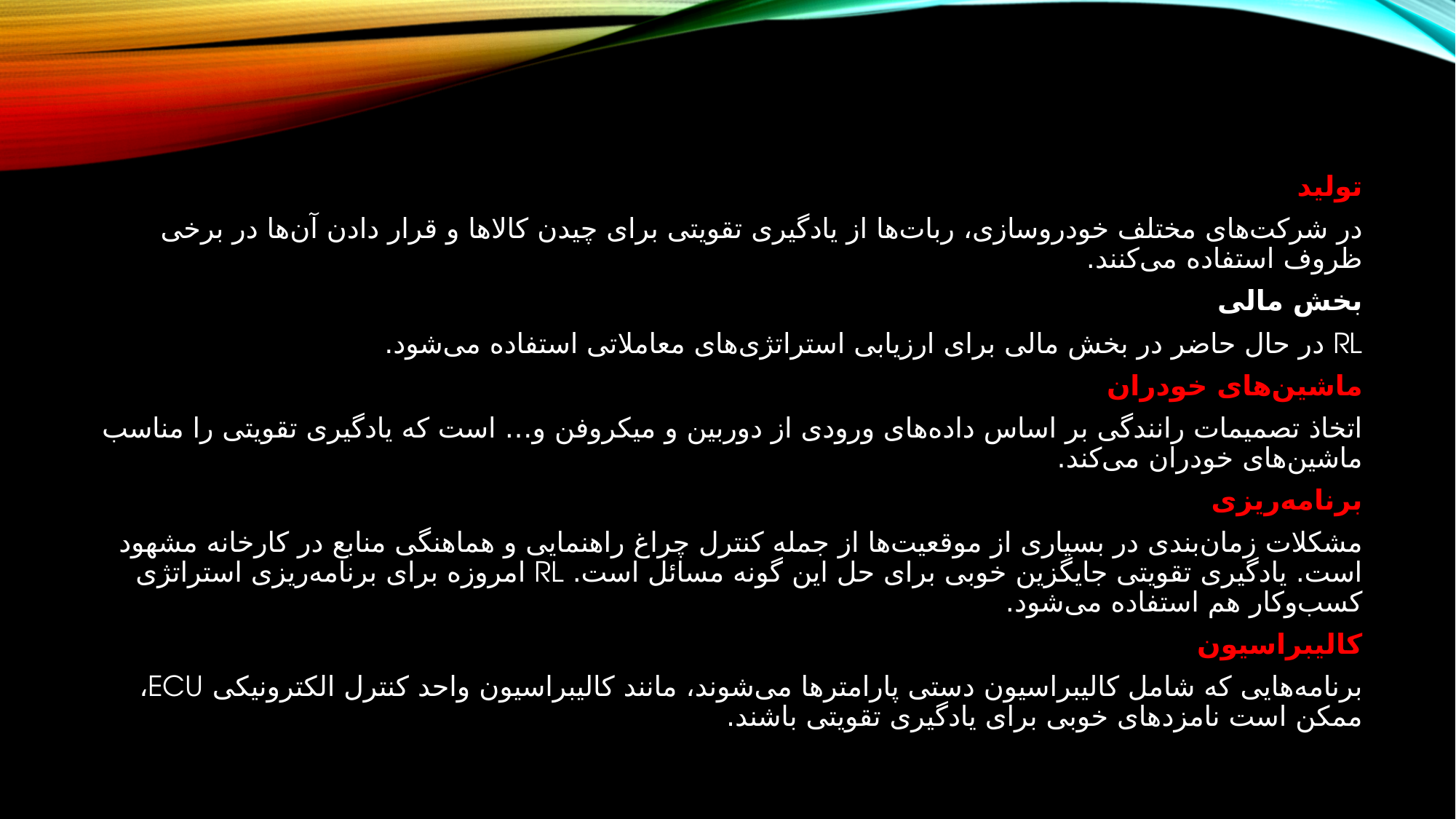

تولید
در شرکت‌های مختلف خودروسازی، ربات‌ها از یادگیری تقویتی برای چیدن کالاها و قرار دادن آن‌ها در برخی ظروف استفاده می‌کنند.
بخش مالی
RL در حال حاضر در بخش مالی برای ارزیابی استراتژی‌های معاملاتی استفاده می‌شود.
ماشین‌های خودران
اتخاذ تصمیمات رانندگی بر اساس داده‌های ورودی‌ از دوربین و میکروفن و… است که یادگیری تقویتی را مناسب ماشین‌های خودران می‌کند.
برنامه‌ریزی
مشکلات زمان‌بندی در بسیاری از موقعیت‌ها از جمله کنترل چراغ راهنمایی و هماهنگی منابع در کارخانه مشهود است. یادگیری تقویتی جایگزین خوبی برای حل این گونه مسائل است. RL امروزه برای برنامه‌ریزی استراتژی کسب‌وکار هم استفاده می‌شود.
کالیبراسیون
برنامه‌هایی که شامل کالیبراسیون دستی پارامترها می‌شوند، مانند کالیبراسیون واحد کنترل الکترونیکی ECU، ممکن است نامزدهای خوبی برای یادگیری تقویتی باشند.